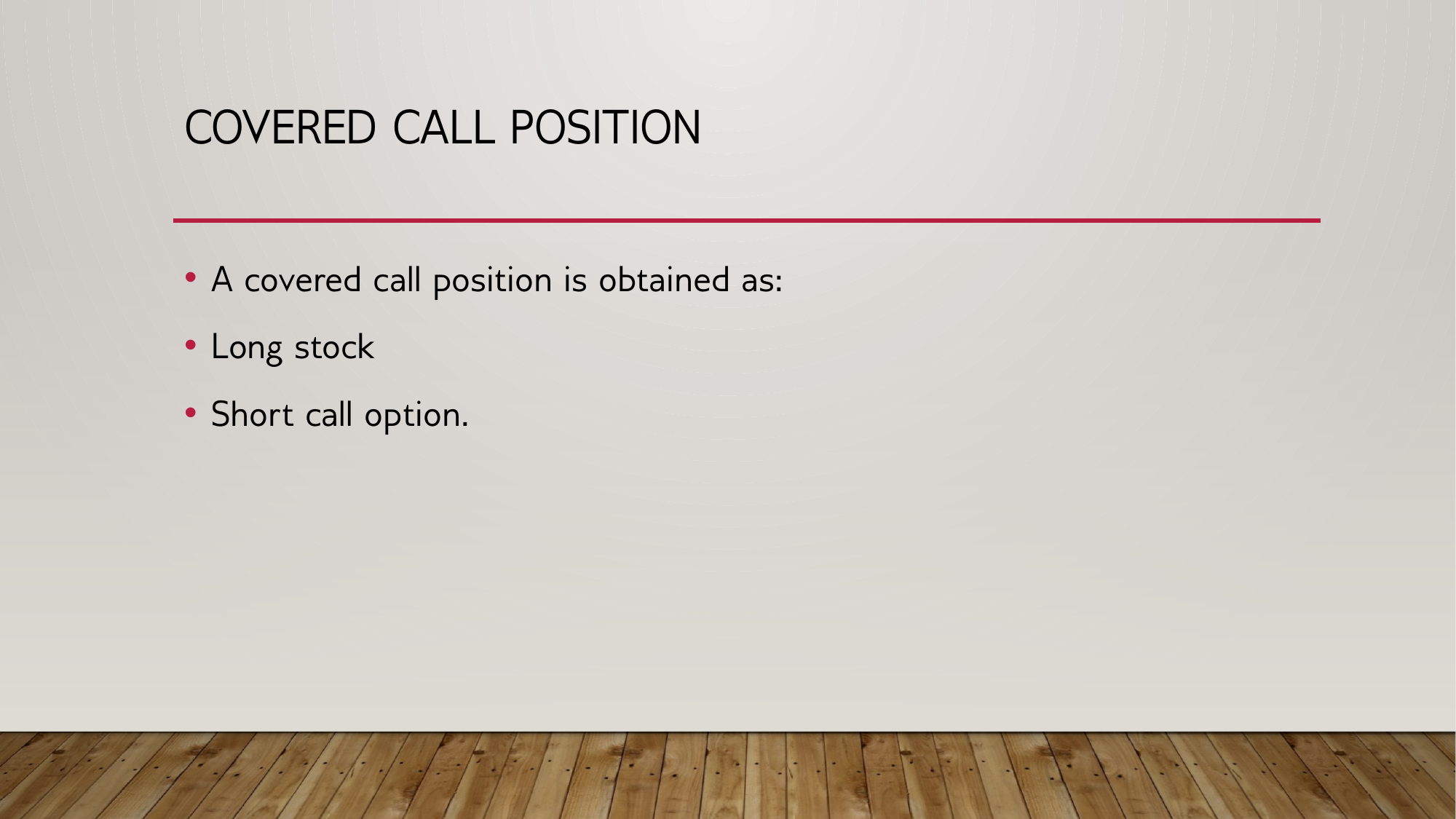

# Covered call position
A covered call position is obtained as:
Long stock
Short call option.